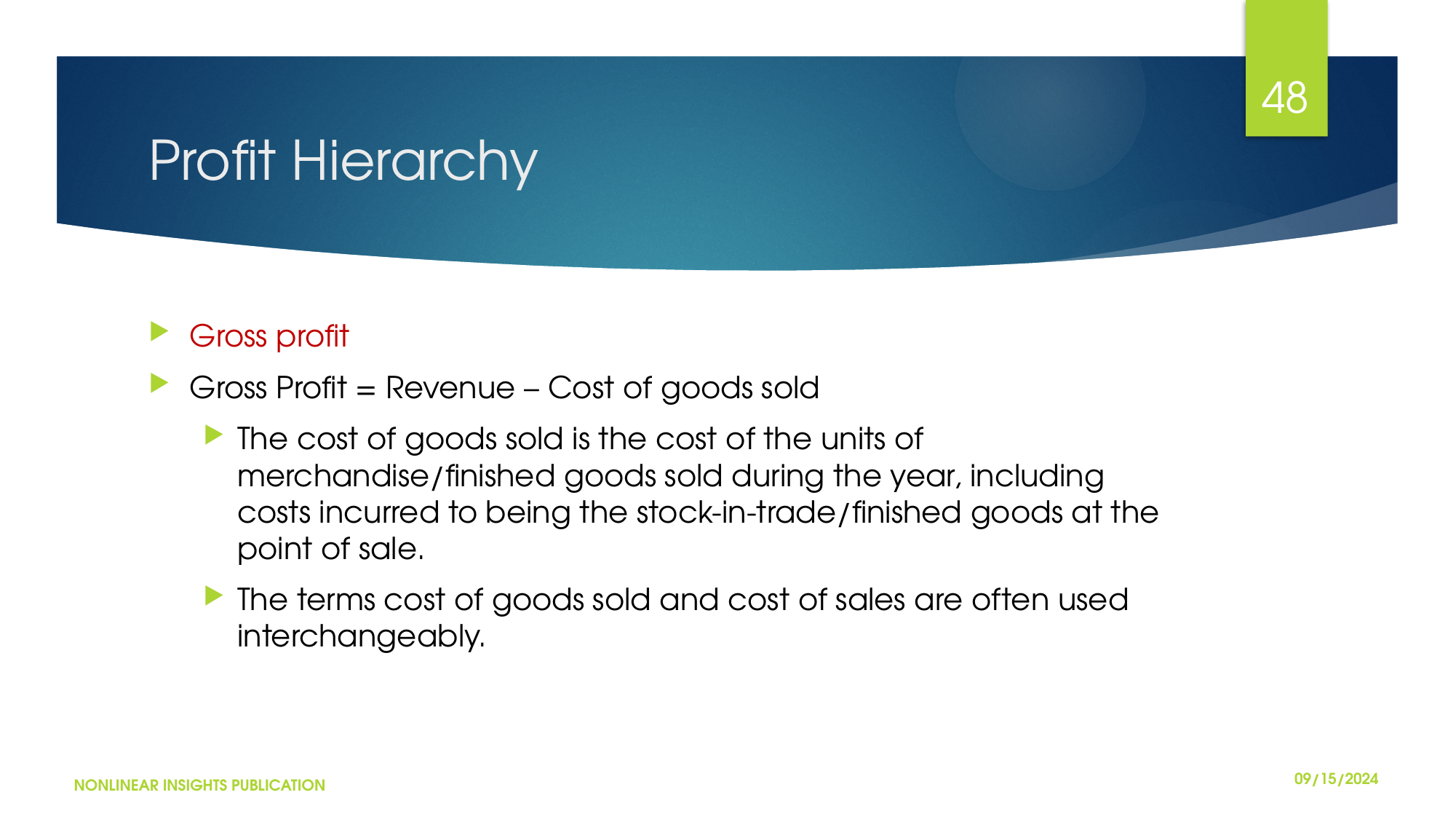

48
# Profit Hierarchy
Gross profit
Gross Profit = Revenue – Cost of goods sold
The cost of goods sold is the cost of the units of merchandise/finished goods sold during the year, including costs incurred to being the stock-in-trade/finished goods at the point of sale.
The terms cost of goods sold and cost of sales are often used interchangeably.

NONLINEAR INSIGHTS PUBLICATION
09/15/2024